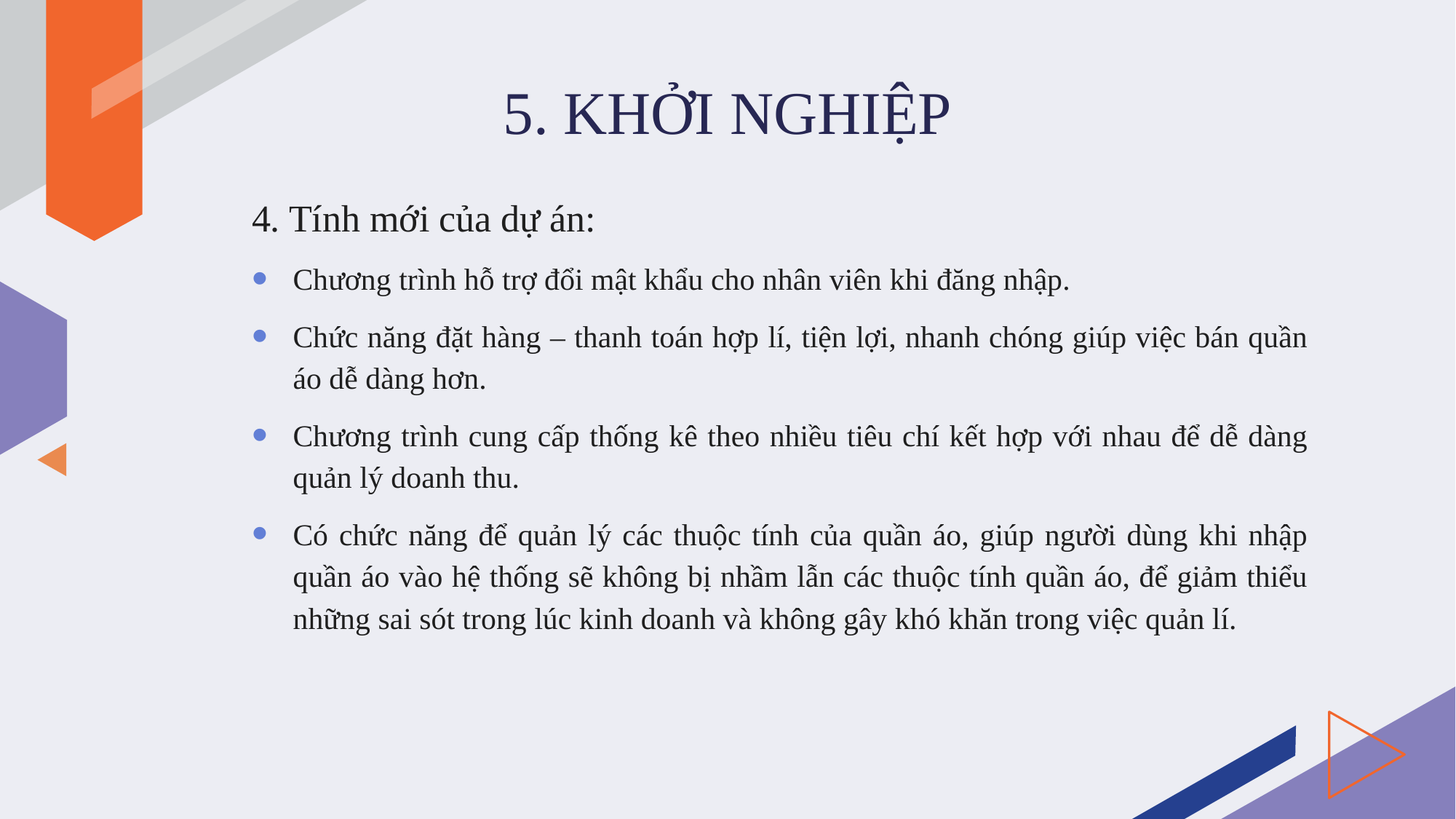

# 5. KHỞI NGHIỆP

4. Tính mới của dự án:
Chương trình hỗ trợ đổi mật khẩu cho nhân viên khi đăng nhập.
Chức năng đặt hàng – thanh toán hợp lí, tiện lợi, nhanh chóng giúp việc bán quần áo dễ dàng hơn.
Chương trình cung cấp thống kê theo nhiều tiêu chí kết hợp với nhau để dễ dàng quản lý doanh thu.
Có chức năng để quản lý các thuộc tính của quần áo, giúp người dùng khi nhập quần áo vào hệ thống sẽ không bị nhầm lẫn các thuộc tính quần áo, để giảm thiểu những sai sót trong lúc kinh doanh và không gây khó khăn trong việc quản lí.